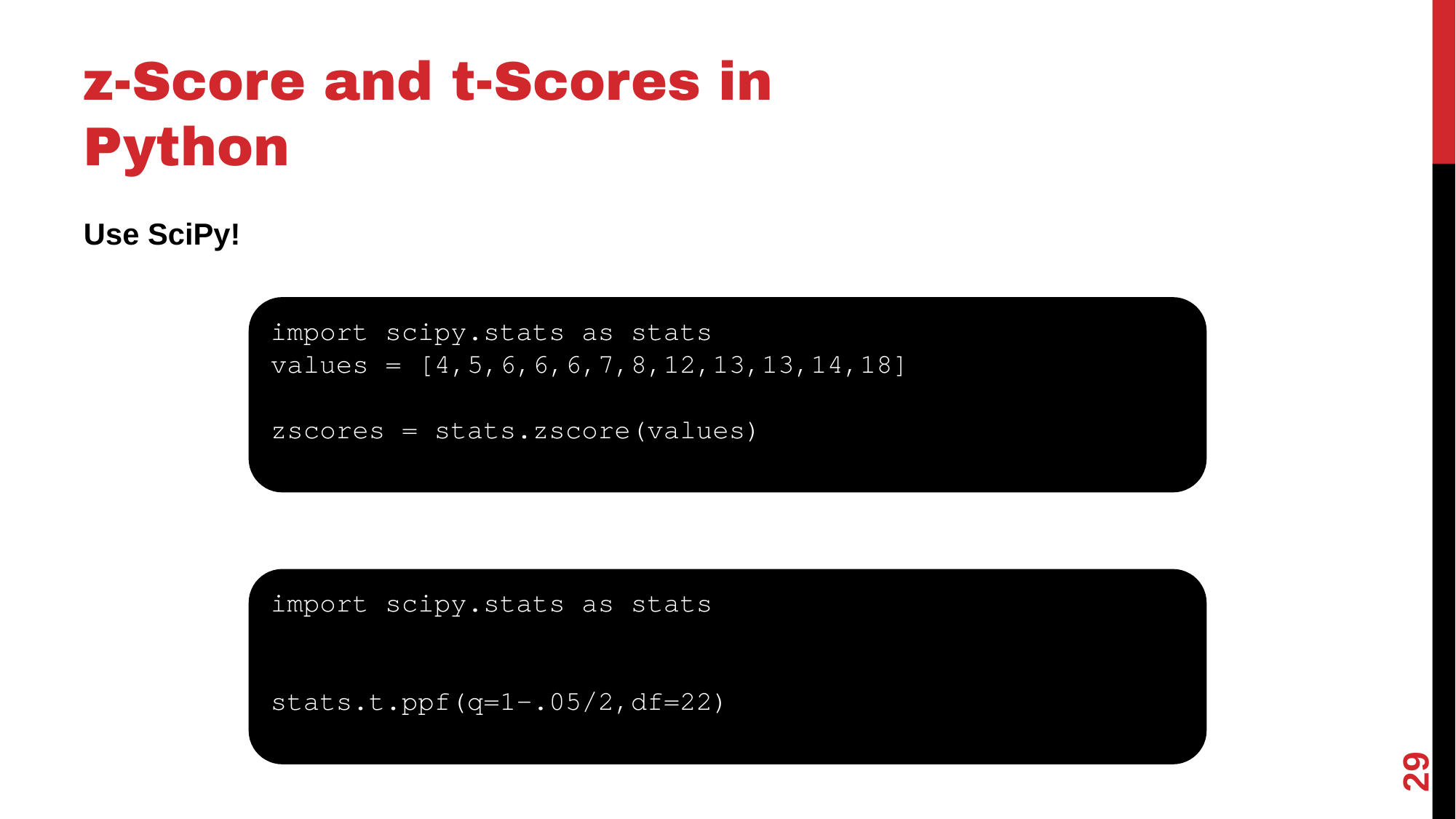

# z-Score and t-Scores in Python
Use SciPy!

import scipy.stats as stats
values = [4,5,6,6,6,7,8,12,13,13,14,18]

zscores = stats.zscore(values)

import scipy.stats as stats

stats.t.ppf(q=1-.05/2,df=22)

29